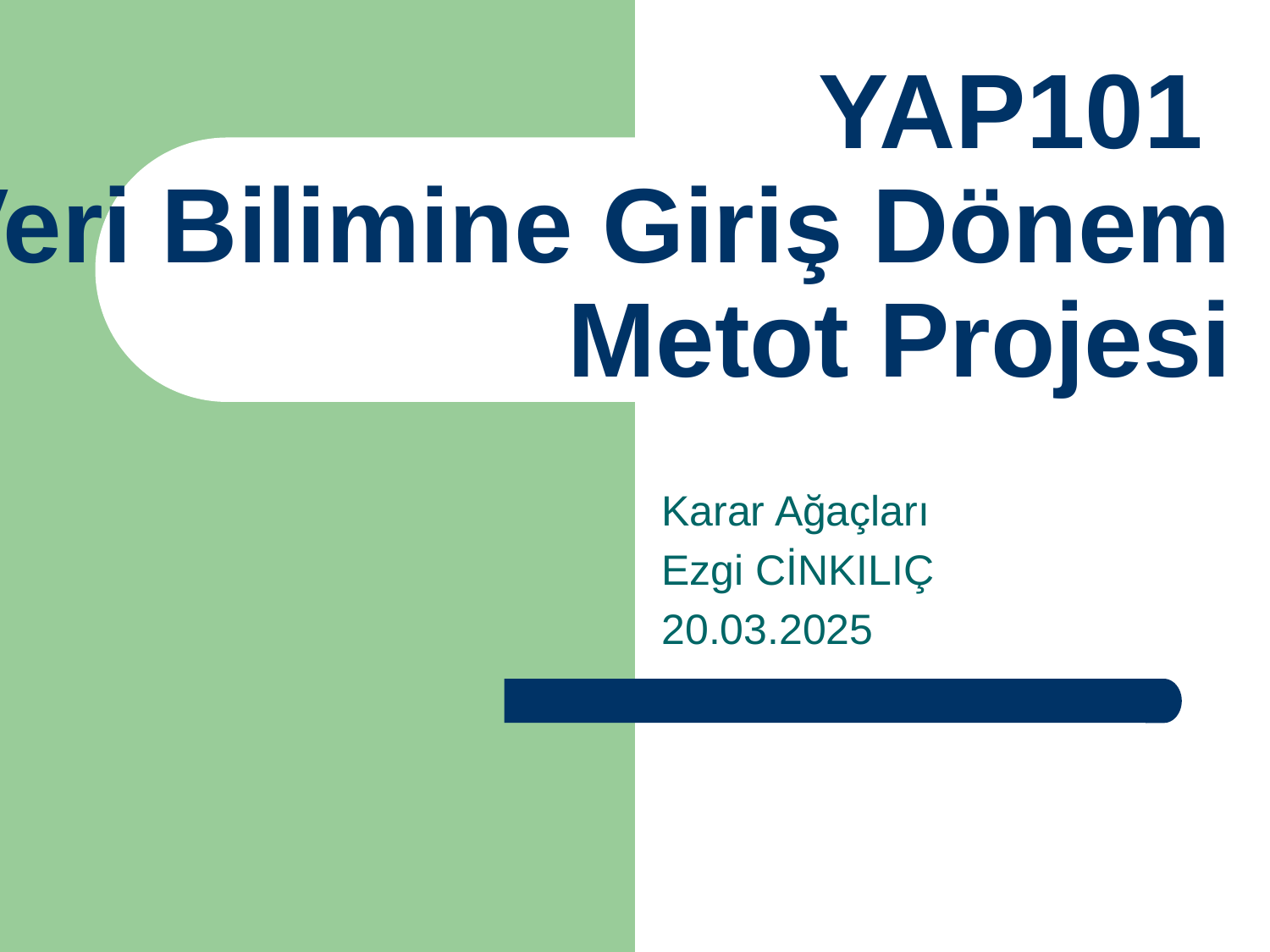

# YAP101 Veri Bilimine Giriş Dönem Metot Projesi

Karar Ağaçları
Ezgi CİNKILIÇ
20.03.2025